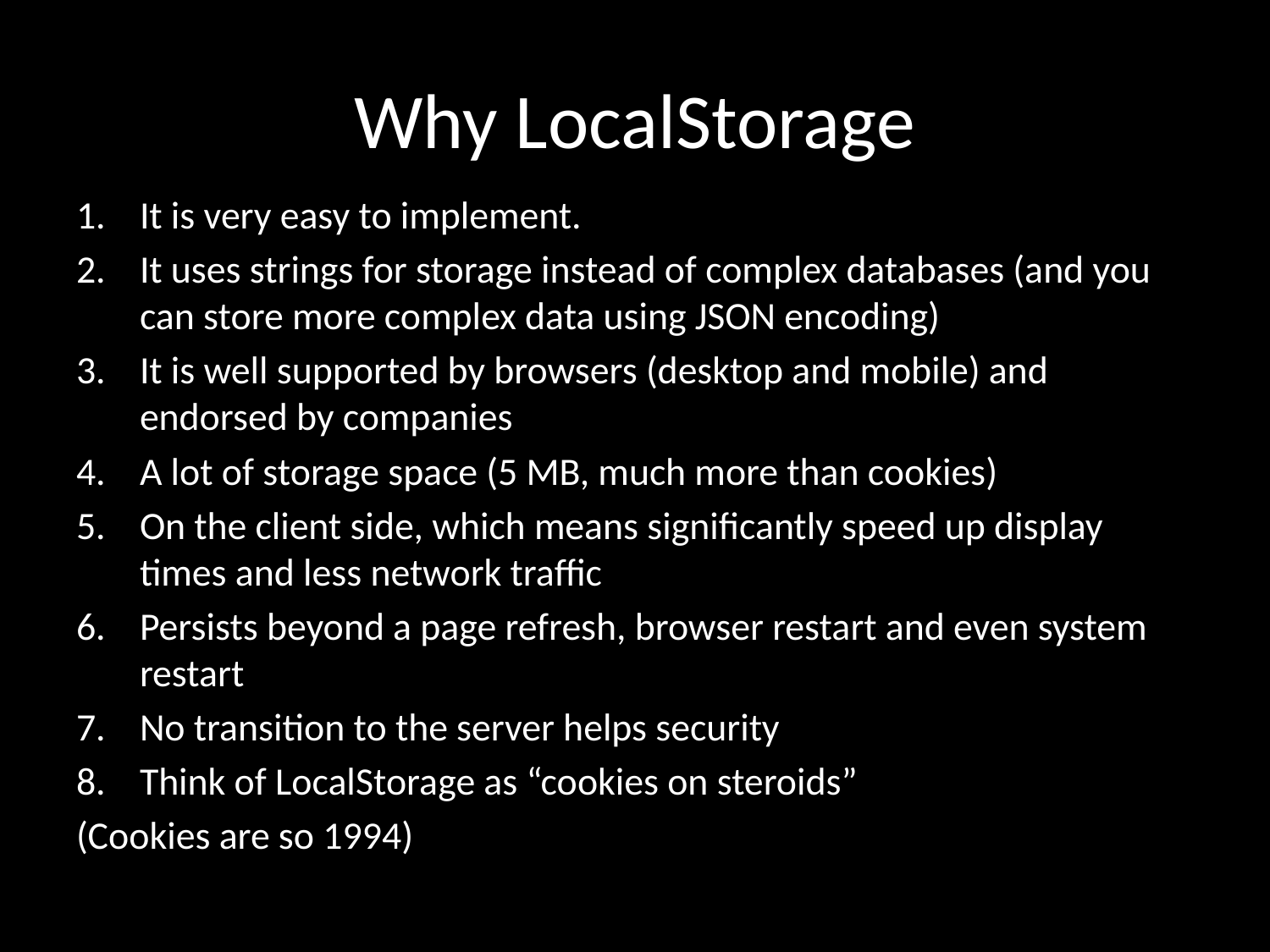

# Why LocalStorage
It is very easy to implement.
It uses strings for storage instead of complex databases (and you can store more complex data using JSON encoding)
It is well supported by browsers (desktop and mobile) and endorsed by companies
A lot of storage space (5 MB, much more than cookies)
On the client side, which means significantly speed up display times and less network traffic
Persists beyond a page refresh, browser restart and even system restart
No transition to the server helps security
Think of LocalStorage as “cookies on steroids”
(Cookies are so 1994)